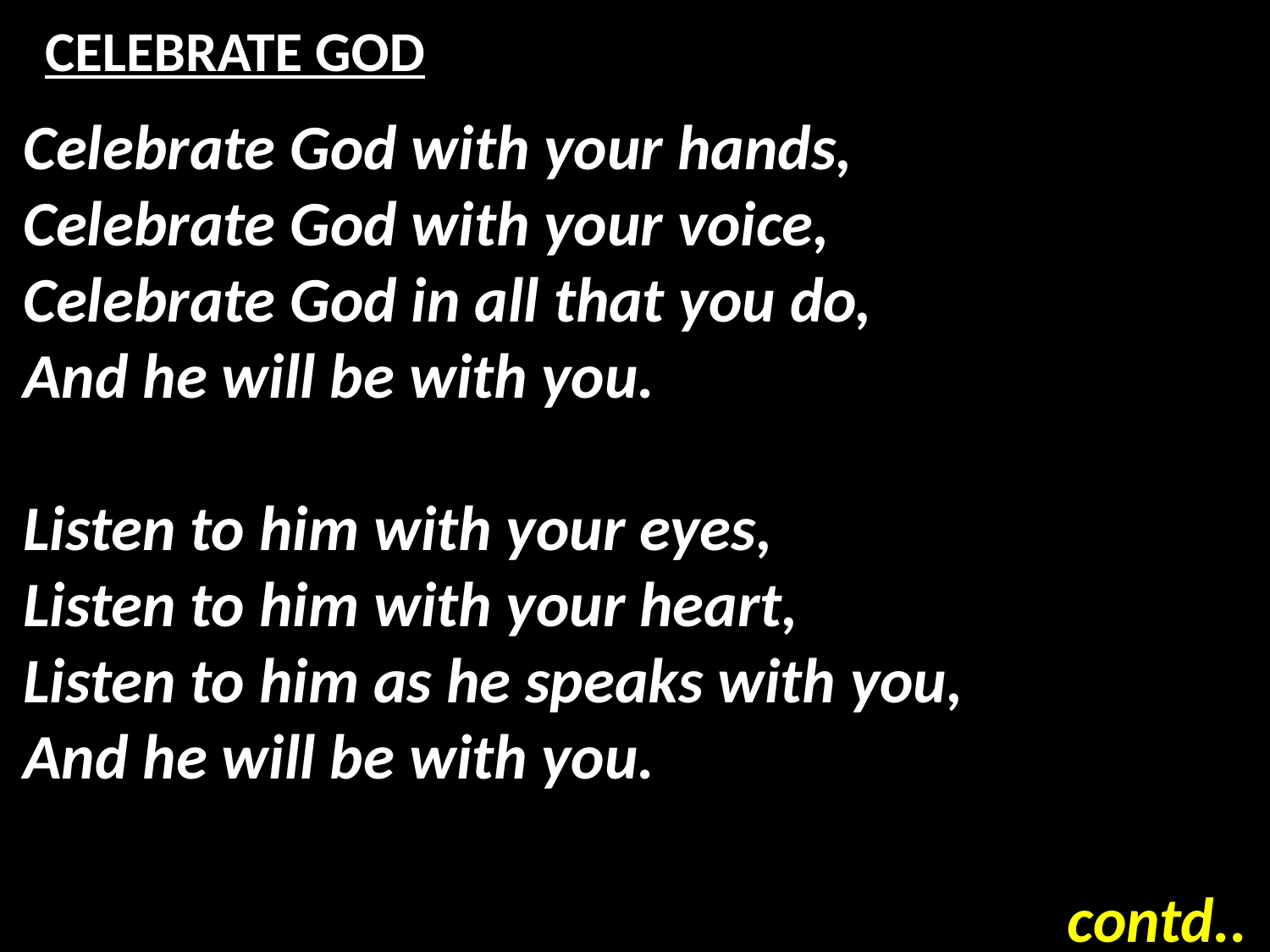

# CELEBRATE GOD
Celebrate God with your hands,
Celebrate God with your voice,
Celebrate God in all that you do,
And he will be with you.

Listen to him with your eyes,
Listen to him with your heart,
Listen to him as he speaks with you,
And he will be with you.
contd..